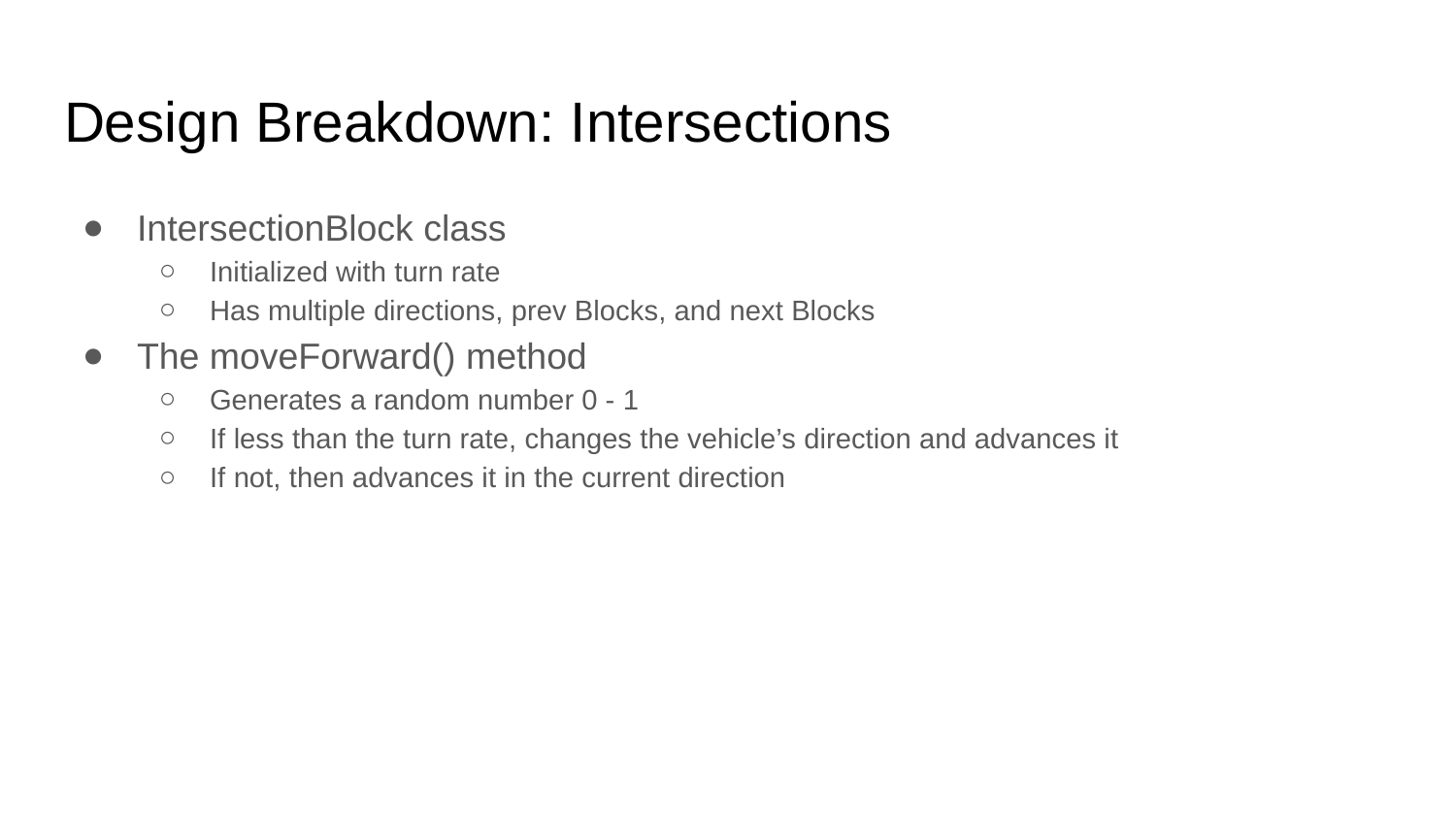

# Design Breakdown: Intersections
IntersectionBlock class
Initialized with turn rate
Has multiple directions, prev Blocks, and next Blocks
The moveForward() method
Generates a random number 0 - 1
If less than the turn rate, changes the vehicle’s direction and advances it
If not, then advances it in the current direction